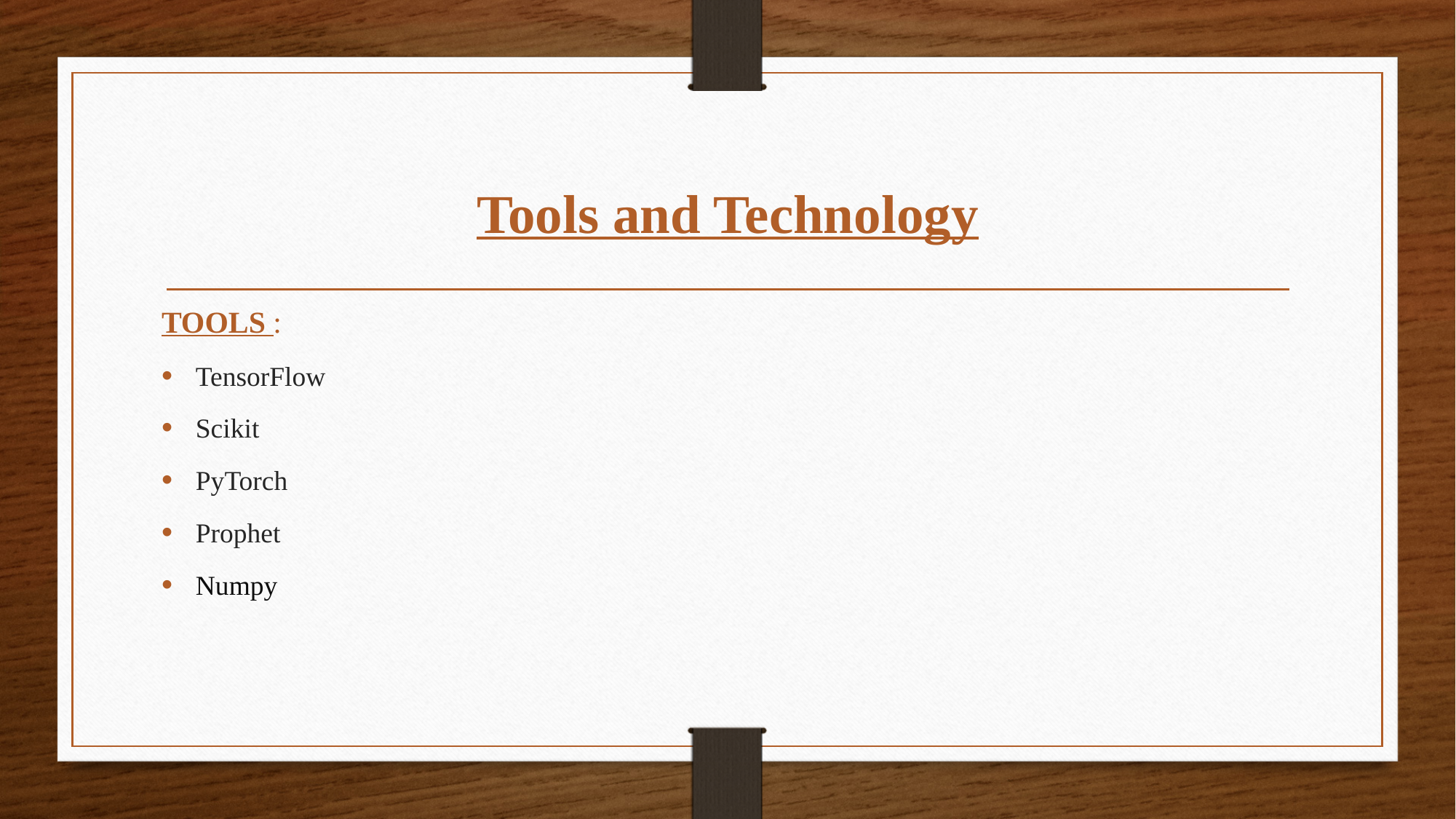

# Tools and Technology
TOOLS :
TensorFlow
Scikit
PyTorch
Prophet
Numpy